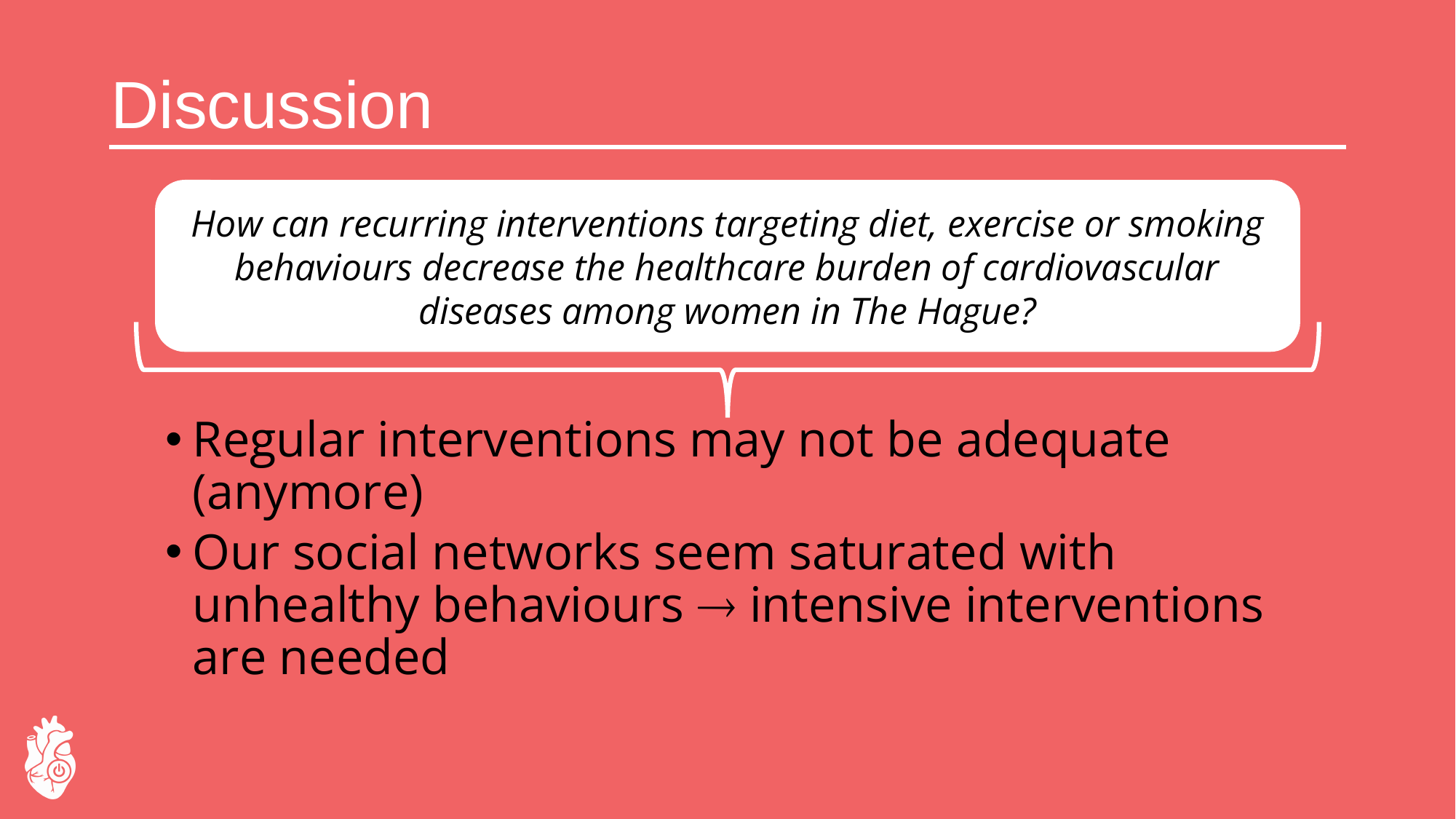

# Discussion
How can recurring interventions targeting diet, exercise or smoking behaviours decrease the healthcare burden of cardiovascular diseases among women in The Hague?
Regular interventions may not be adequate (anymore)
Our social networks seem saturated with unhealthy behaviours → intensive interventions are needed